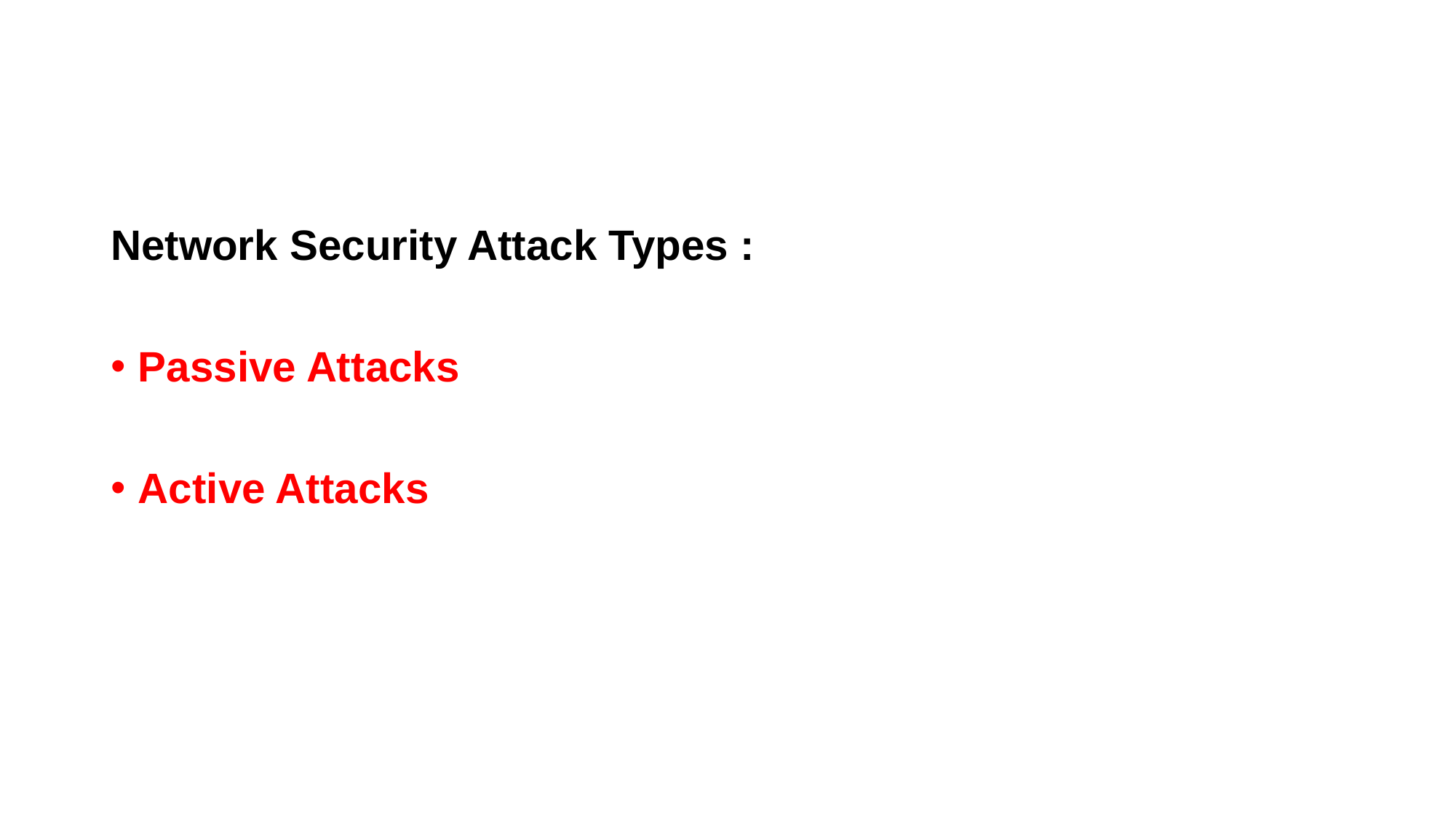

#
Network Security Attack Types :

Passive Attacks

Active Attacks